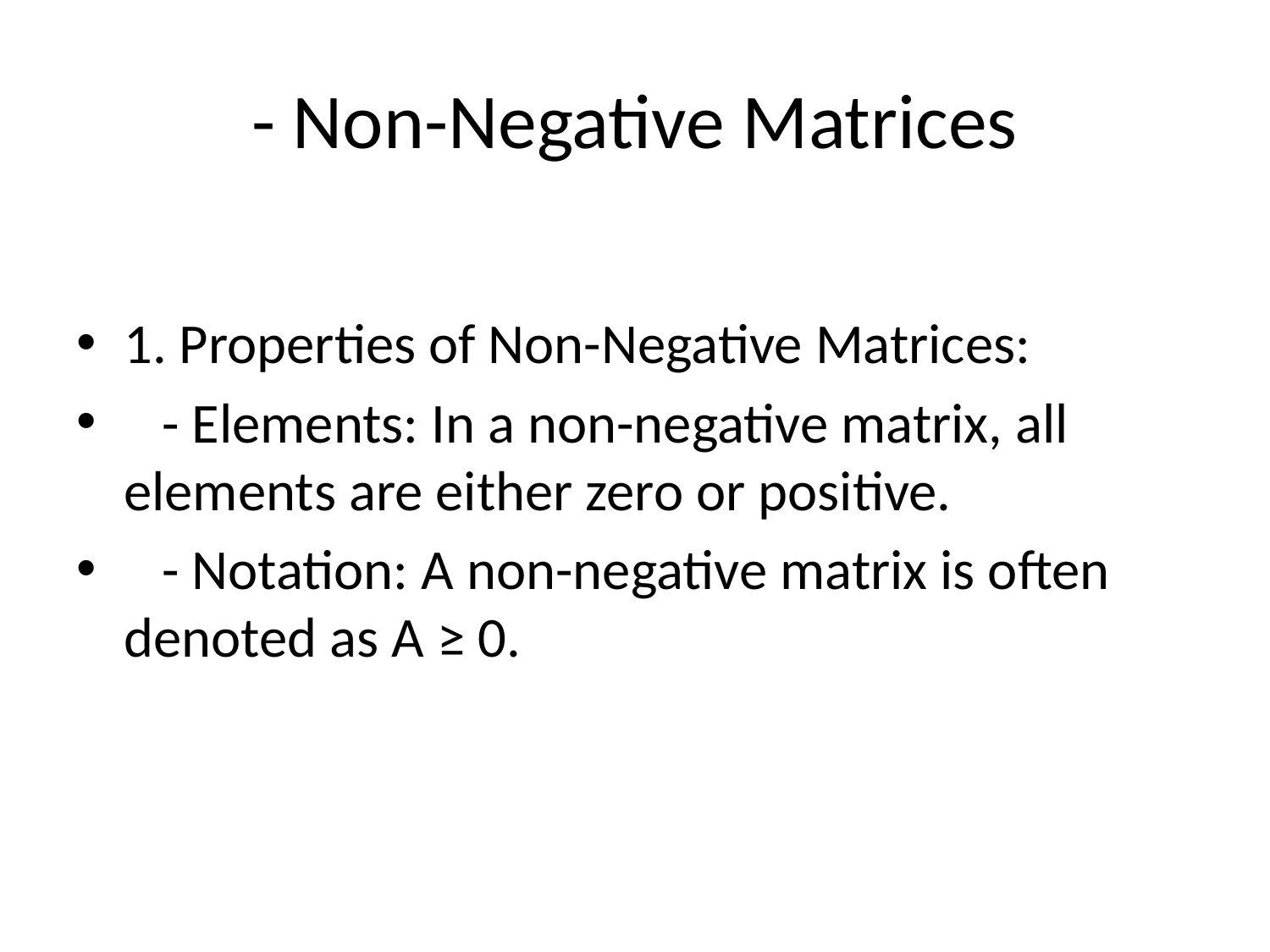

# - Non-Negative Matrices

1. Properties of Non-Negative Matrices:
   - Elements: In a non-negative matrix, all elements are either zero or positive.
   - Notation: A non-negative matrix is often denoted as A ≥ 0.